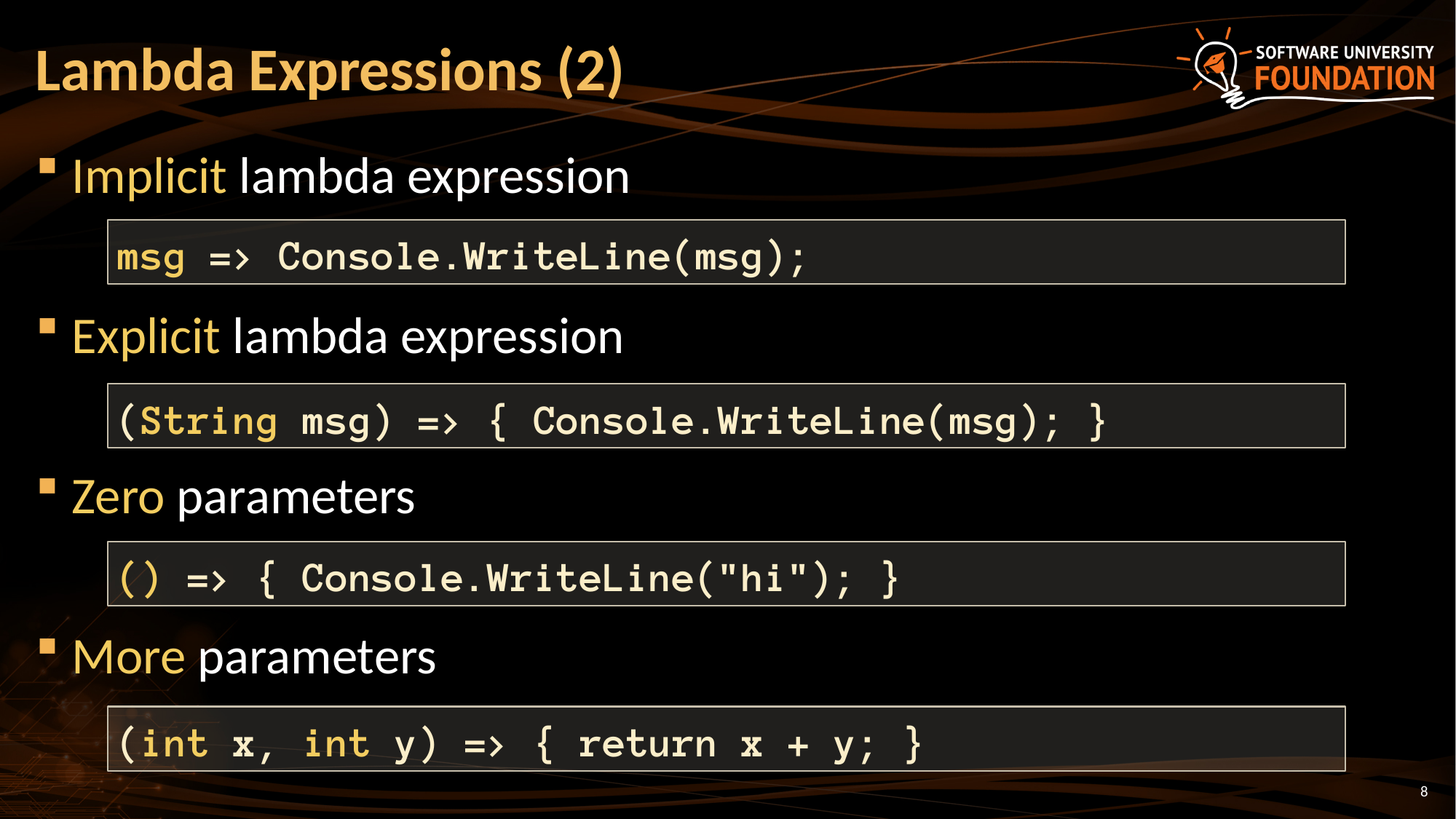

# Lambda Expressions (2)
Implicit lambda expression

Explicit lambda expression

Zero parameters

More parameters
msg => Console.WriteLine(msg);
(String msg) => { Console.WriteLine(msg); }
() => { Console.WriteLine("hi"); }
(int x, int y) => { return x + y; }
8